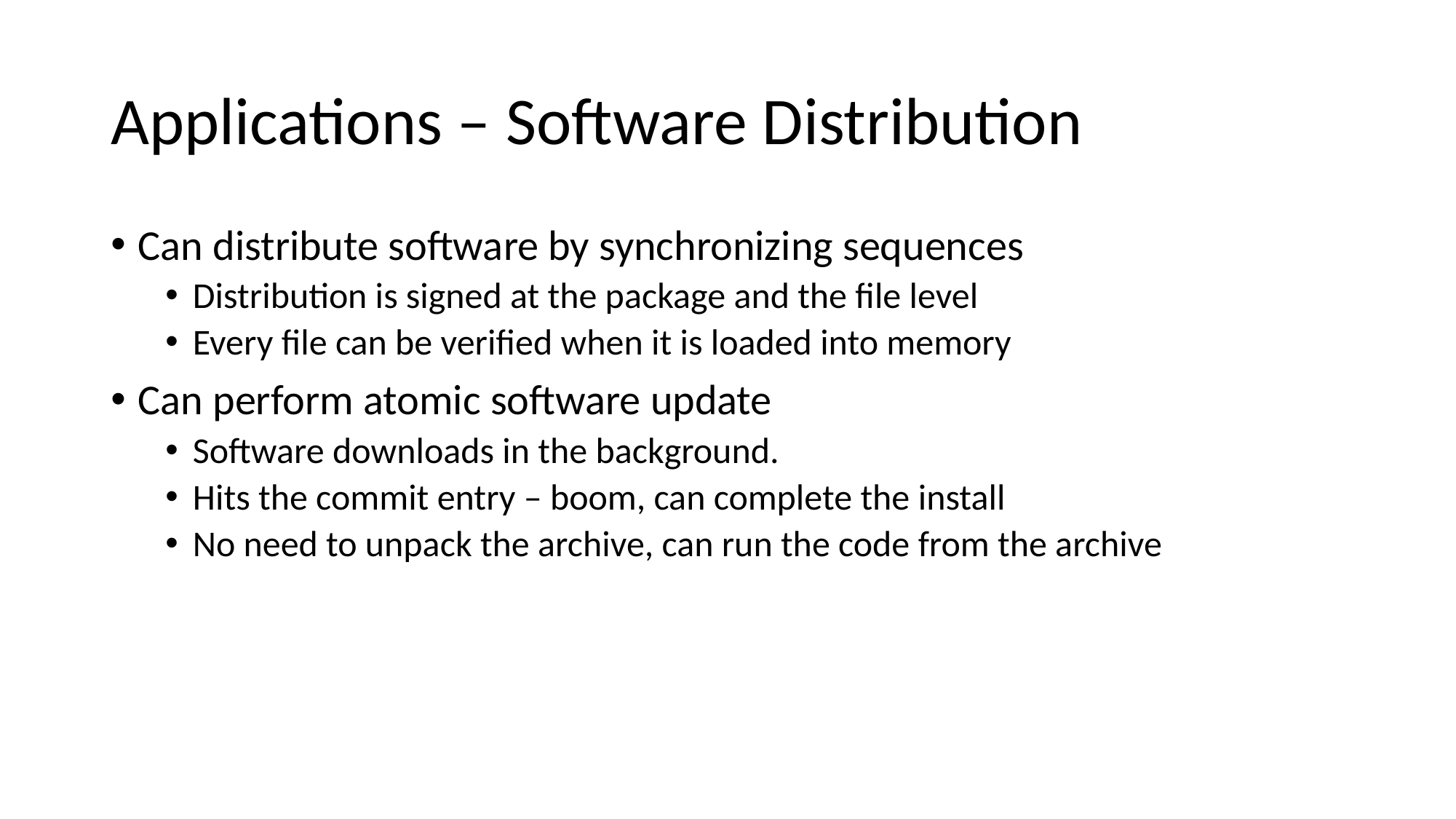

# Applications – Software Distribution
Can distribute software by synchronizing sequences
Distribution is signed at the package and the file level
Every file can be verified when it is loaded into memory
Can perform atomic software update
Software downloads in the background.
Hits the commit entry – boom, can complete the install
No need to unpack the archive, can run the code from the archive